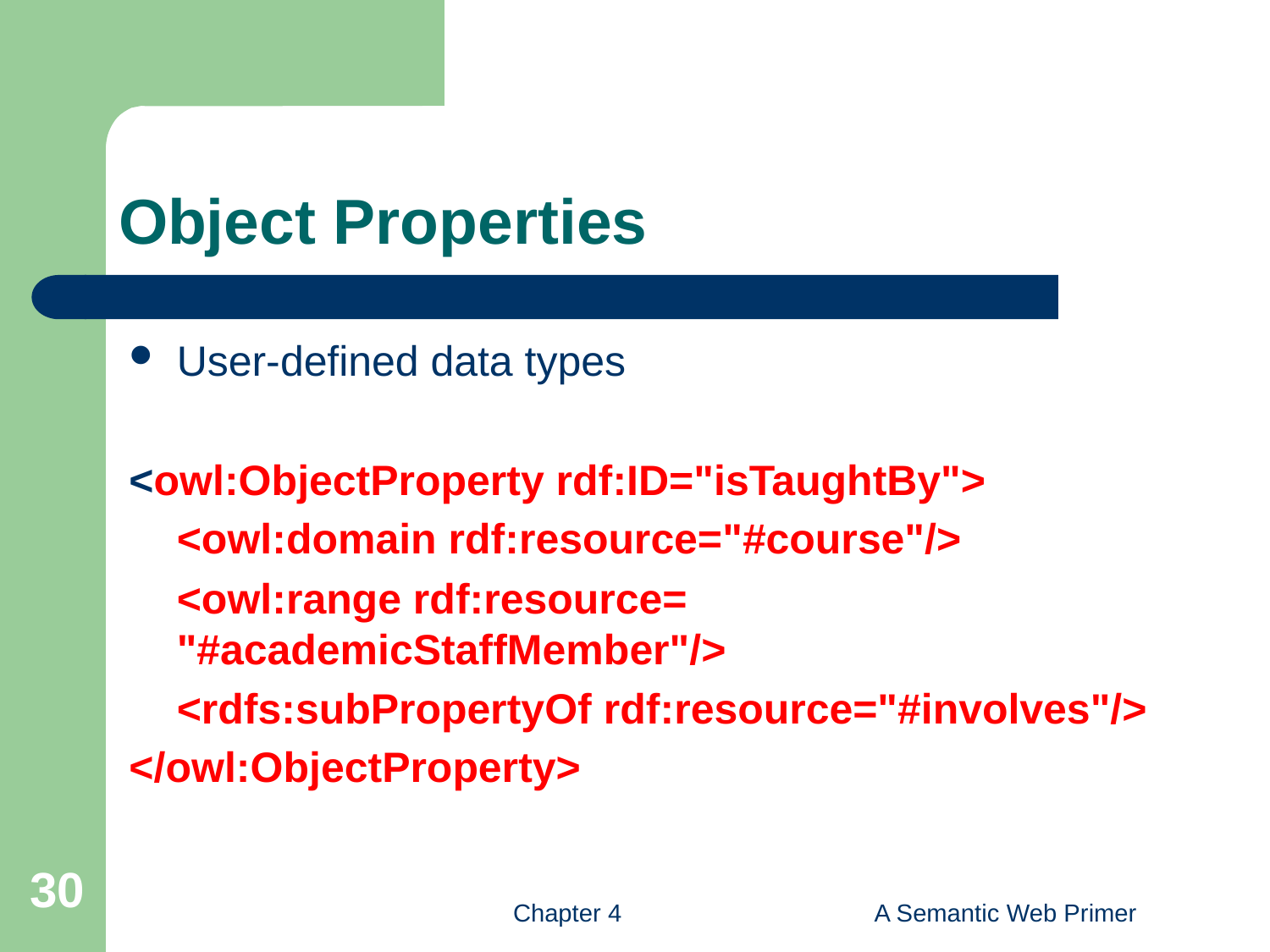

# Object Properties
User-defined data types

<owl:ObjectProperty rdf:ID="isTaughtBy">
	<owl:domain rdf:resource="#course"/>
	<owl:range rdf:resource= 	"#academicStaffMember"/>
	<rdfs:subPropertyOf rdf:resource="#involves"/>
</owl:ObjectProperty>
30
Chapter 4
A Semantic Web Primer